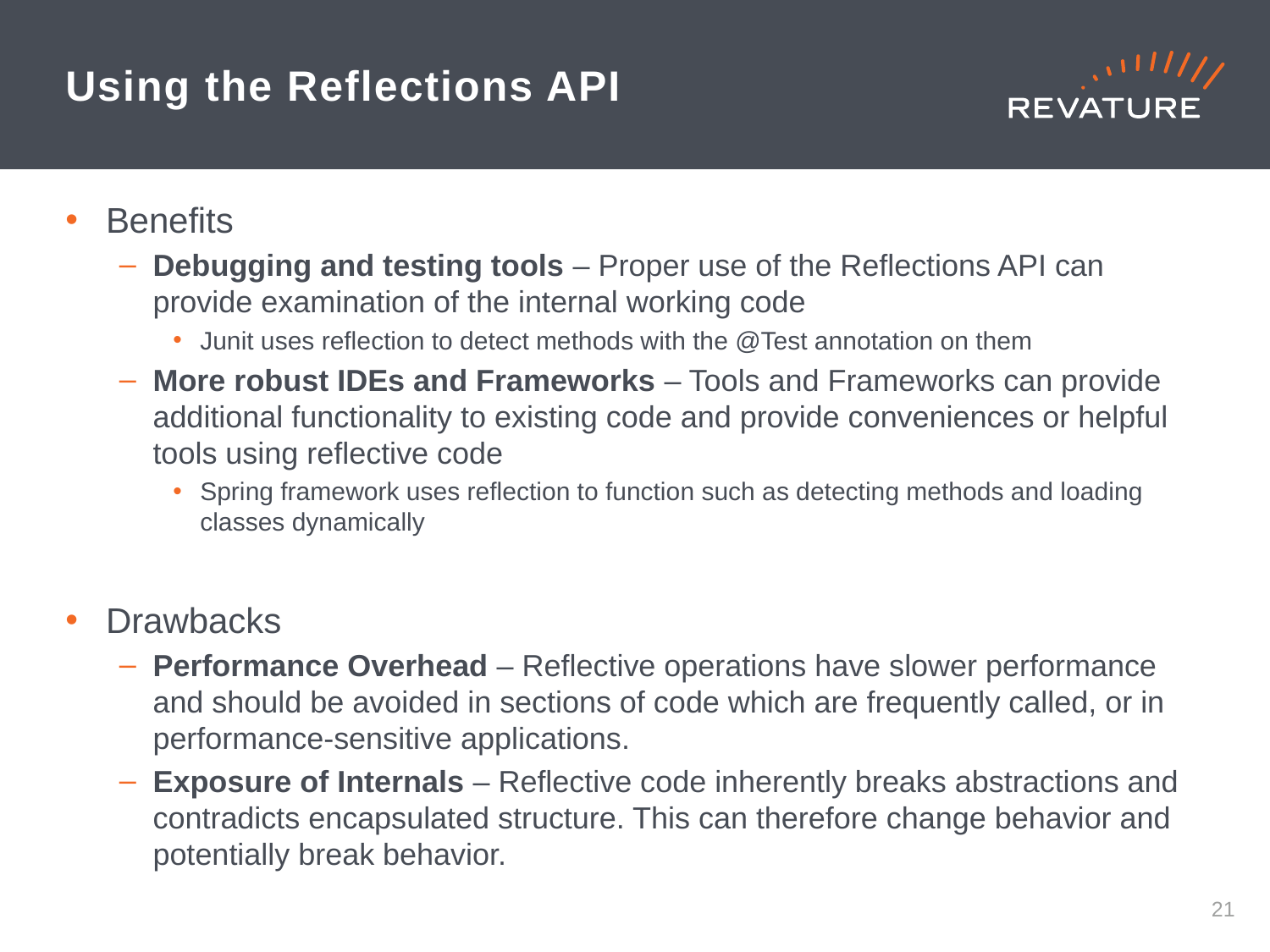

# Using the Reflections API
Benefits
Debugging and testing tools – Proper use of the Reflections API can provide examination of the internal working code
Junit uses reflection to detect methods with the @Test annotation on them
More robust IDEs and Frameworks – Tools and Frameworks can provide additional functionality to existing code and provide conveniences or helpful tools using reflective code
Spring framework uses reflection to function such as detecting methods and loading classes dynamically

Drawbacks
Performance Overhead – Reflective operations have slower performance and should be avoided in sections of code which are frequently called, or in performance-sensitive applications.
Exposure of Internals – Reflective code inherently breaks abstractions and contradicts encapsulated structure. This can therefore change behavior and potentially break behavior.

21